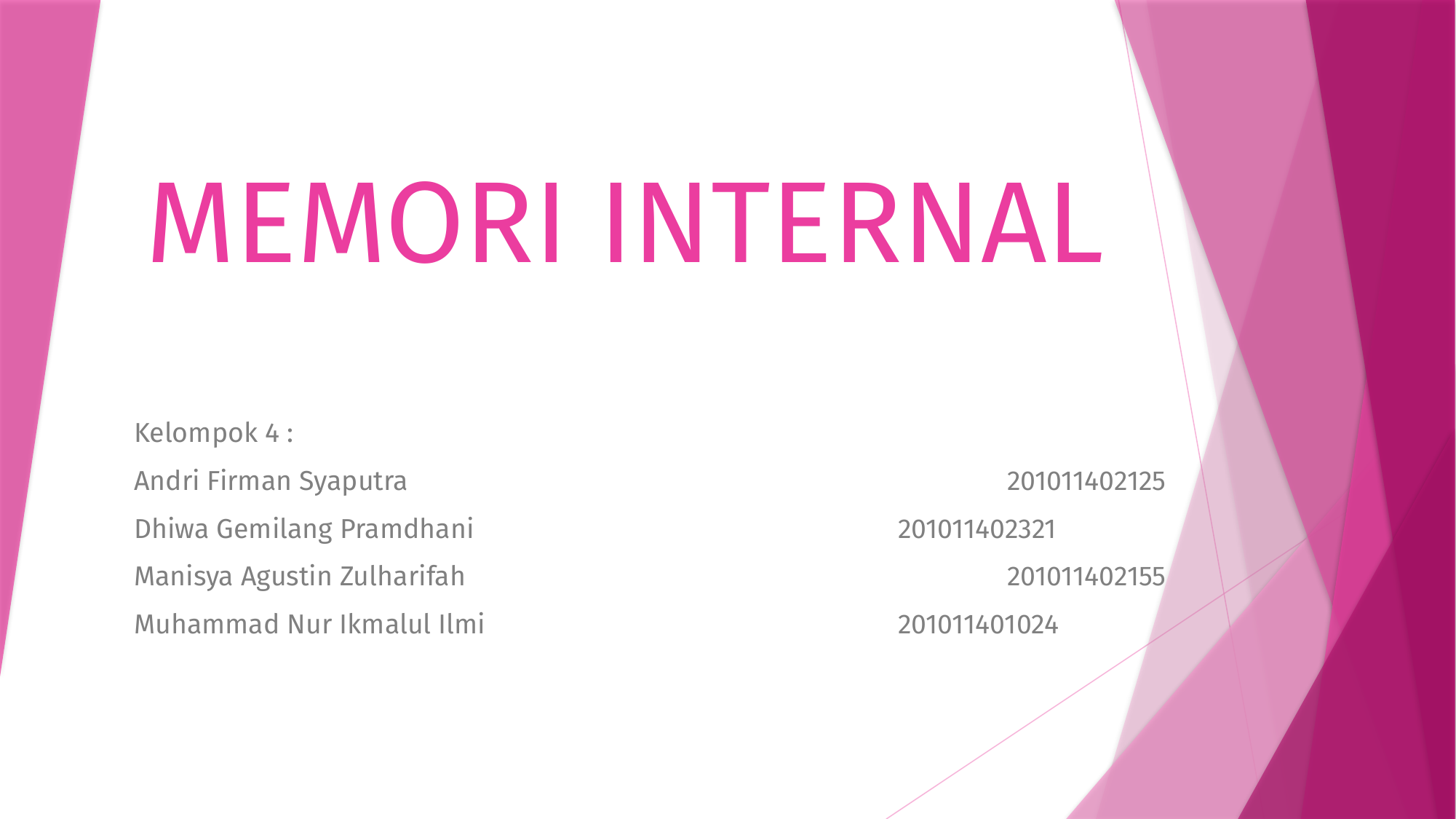

# MEMORI INTERNAL
Kelompok 4 :
Andri Firman Syaputra						201011402125
Dhiwa Gemilang Pramdhani				201011402321
Manisya Agustin Zulharifah					201011402155
Muhammad Nur Ikmalul Ilmi				201011401024